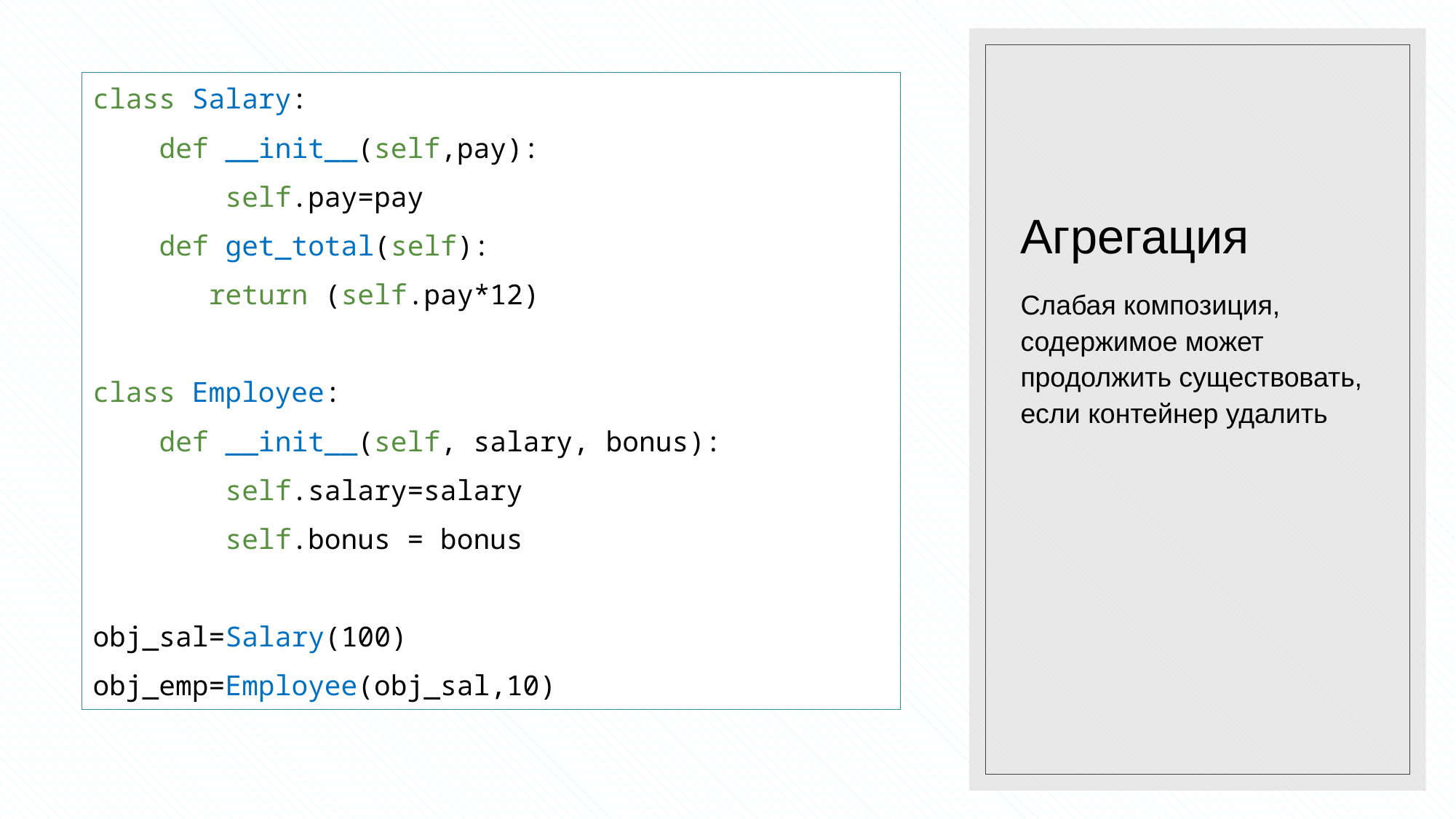

# Агрегация
class Salary:
    def __init__(self,pay):
        self.pay=pay
    def get_total(self):
       return (self.pay*12)

class Employee:
    def __init__(self, salary, bonus):
        self.salary=salary
        self.bonus = bonus

obj_sal=Salary(100)
obj_emp=Employee(obj_sal,10)
Слабая композиция, содержимое может продолжить существовать, если контейнер удалить